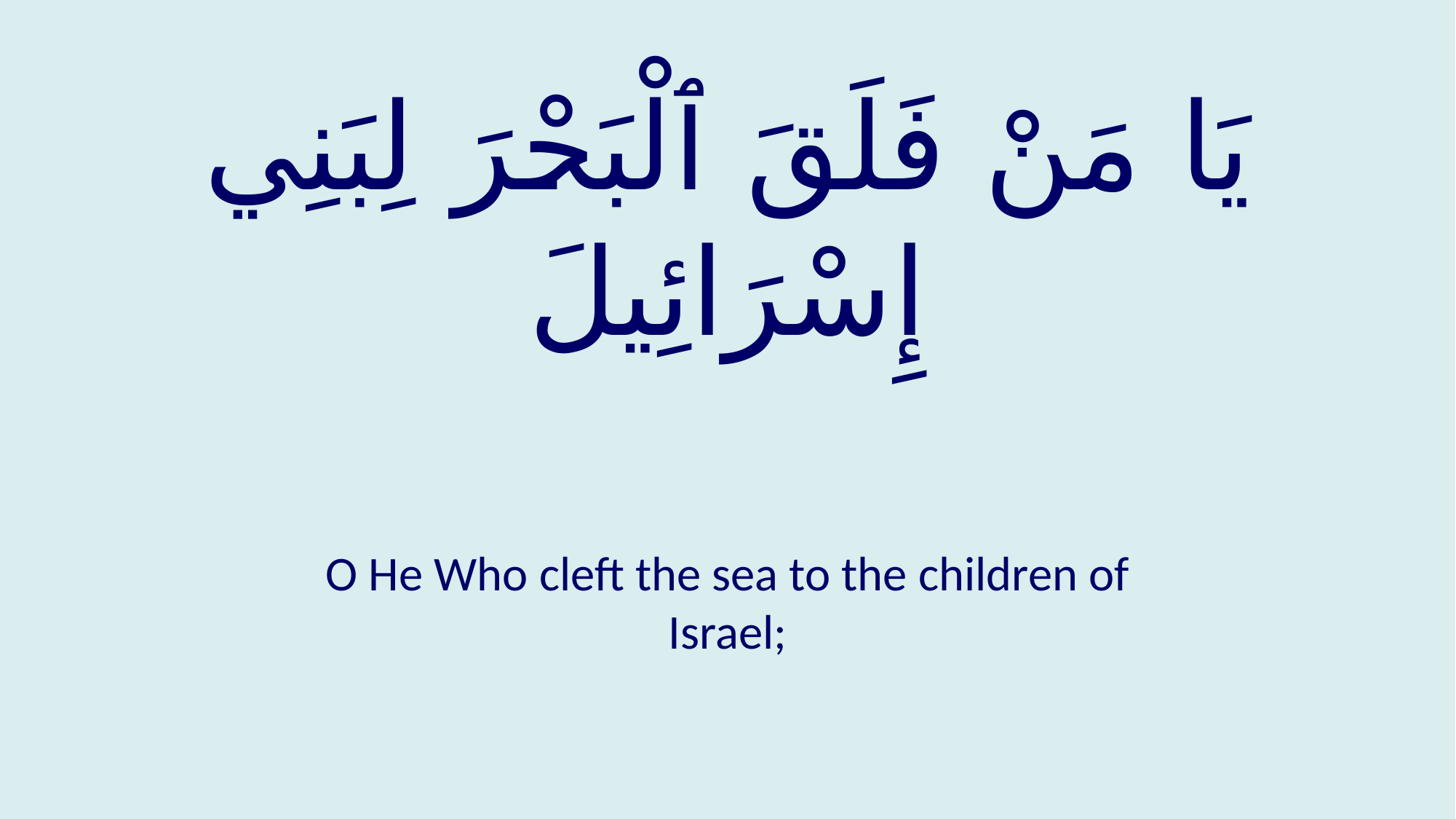

# يَا مَنْ فَلَقَ ٱلْبَحْرَ لِبَنِي إِسْرَائِيلَ
O He Who cleft the sea to the children of Israel;